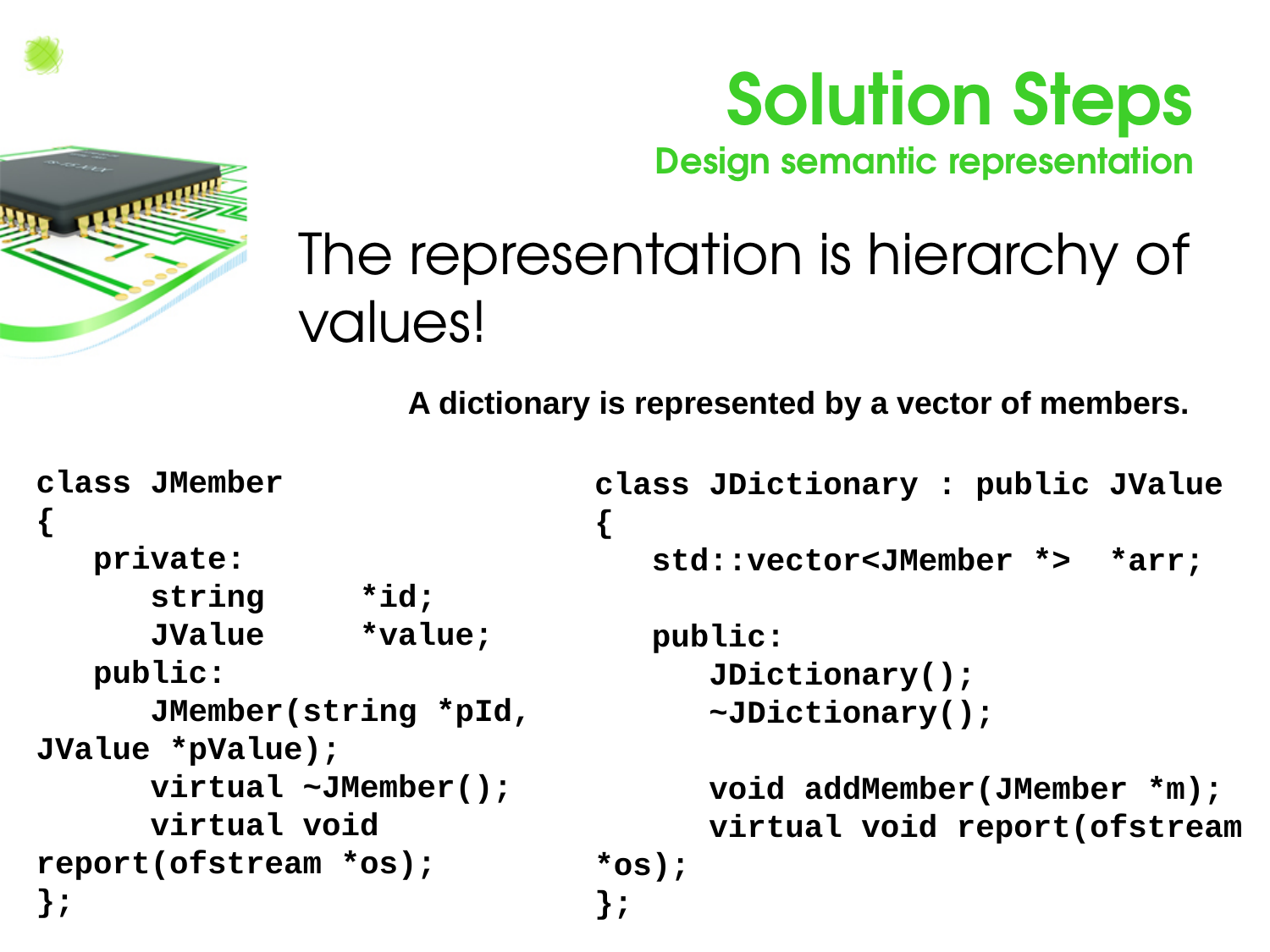

# Solution Steps Design semantic representation
The representation is hierarchy of values!
A dictionary is represented by a vector of members.
class JMember
{
   private:
      string     *id;
      JValue     *value;
   public:
      JMember(string *pId, JValue *pValue);
      virtual ~JMember();
      virtual void report(ofstream *os);
};
class JDictionary : public JValue
{
   std::vector<JMember *>  *arr;

   public:
      JDictionary();
      ~JDictionary();

      void addMember(JMember *m);
      virtual void report(ofstream *os);
};